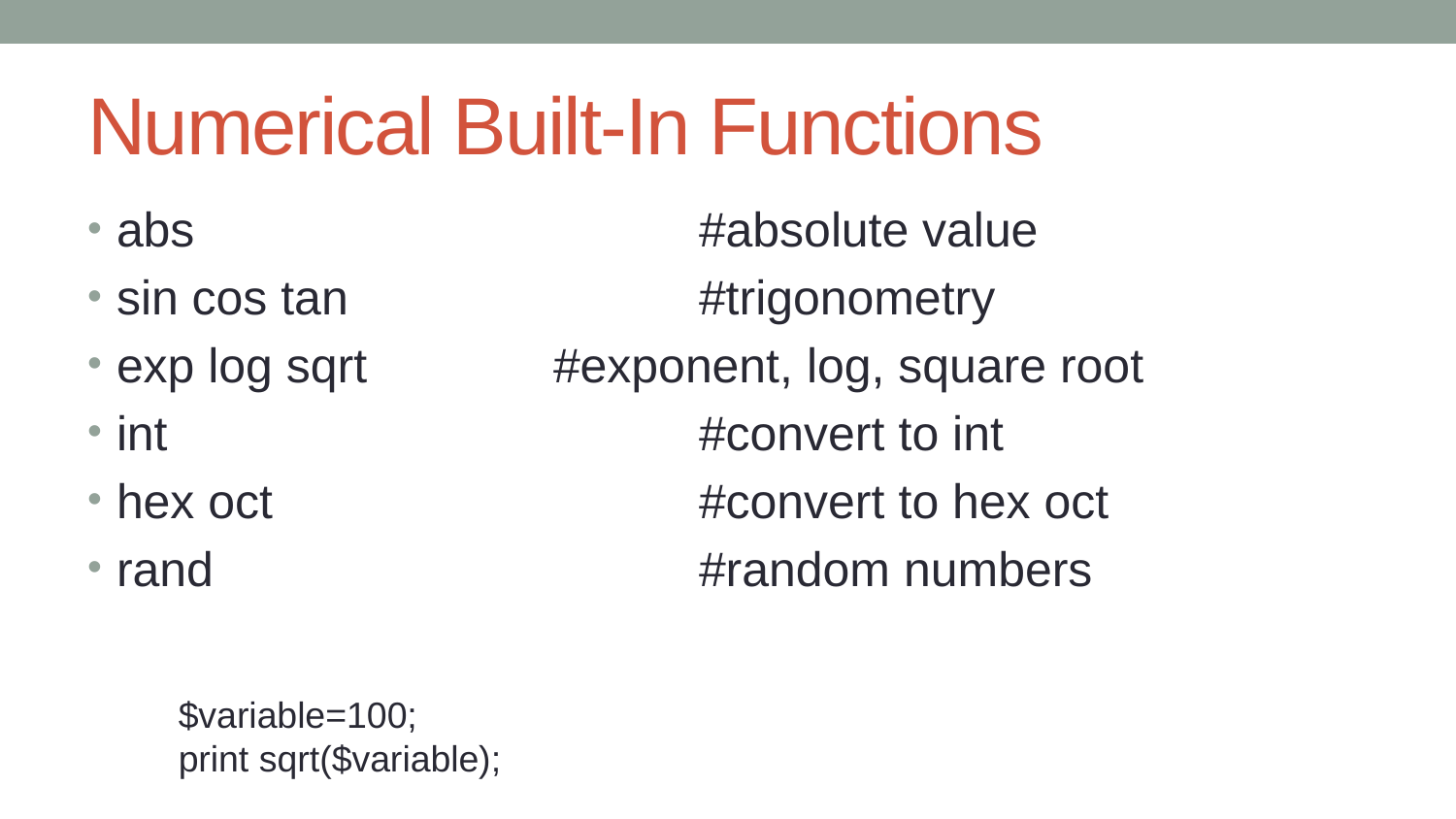

# Numerical Built-In Functions
abs 				#absolute value
sin cos tan 			#trigonometry
exp log sqrt 		#exponent, log, square root
int 				#convert to int
hex oct 			#convert to hex oct
rand 				#random numbers
$variable=100;
print sqrt($variable);